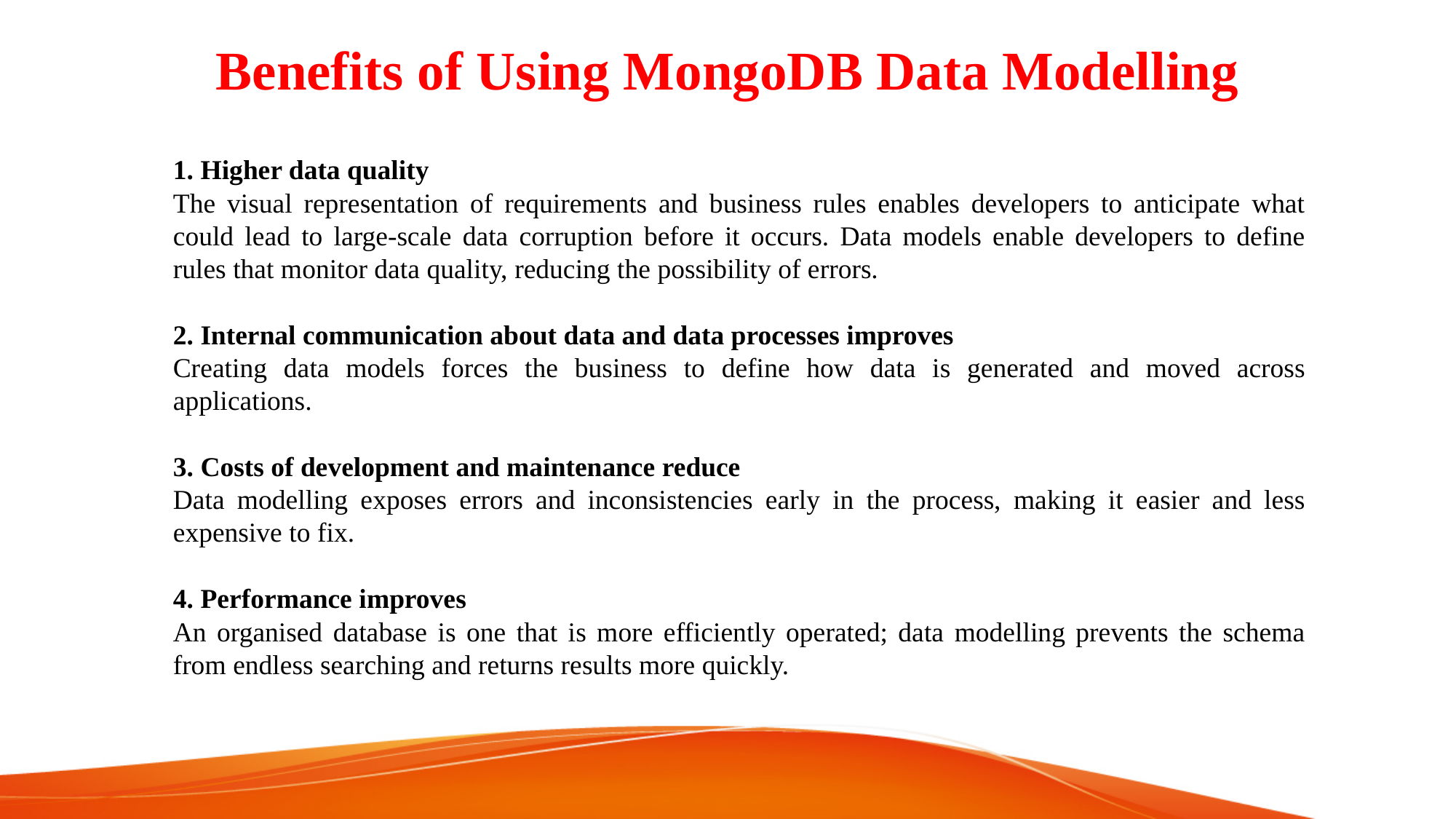

# Benefits of Using MongoDB Data Modelling
1. Higher data quality
The visual representation of requirements and business rules enables developers to anticipate what could lead to large-scale data corruption before it occurs. Data models enable developers to define rules that monitor data quality, reducing the possibility of errors.

2. Internal communication about data and data processes improves
Creating data models forces the business to define how data is generated and moved across applications.

3. Costs of development and maintenance reduce
Data modelling exposes errors and inconsistencies early in the process, making it easier and less expensive to fix.

4. Performance improves
An organised database is one that is more efficiently operated; data modelling prevents the schema from endless searching and returns results more quickly.
39